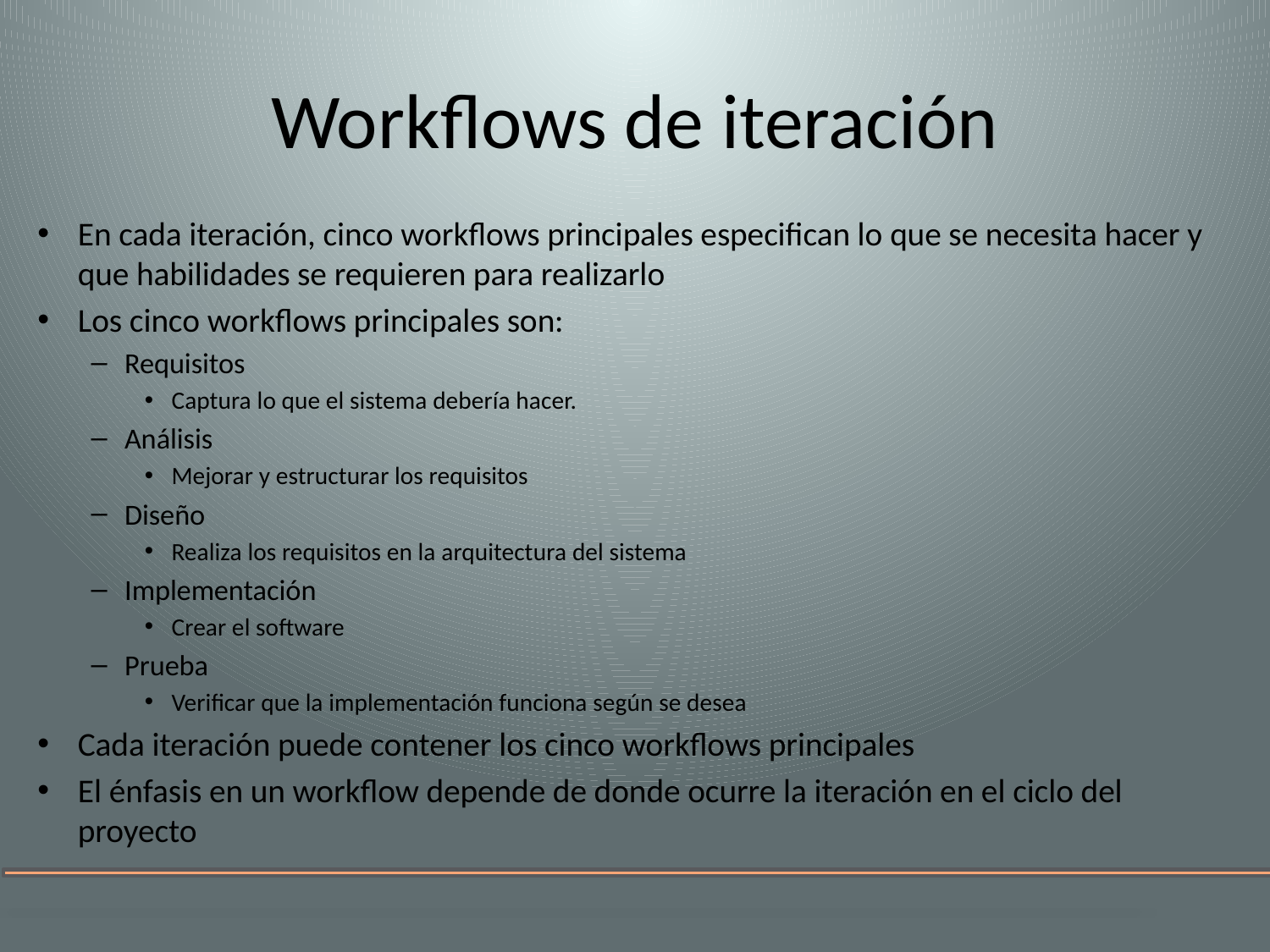

# Workflows de iteración
En cada iteración, cinco workflows principales especifican lo que se necesita hacer y que habilidades se requieren para realizarlo
Los cinco workflows principales son:
Requisitos
Captura lo que el sistema debería hacer.
Análisis
Mejorar y estructurar los requisitos
Diseño
Realiza los requisitos en la arquitectura del sistema
Implementación
Crear el software
Prueba
Verificar que la implementación funciona según se desea
Cada iteración puede contener los cinco workflows principales
El énfasis en un workflow depende de donde ocurre la iteración en el ciclo del proyecto